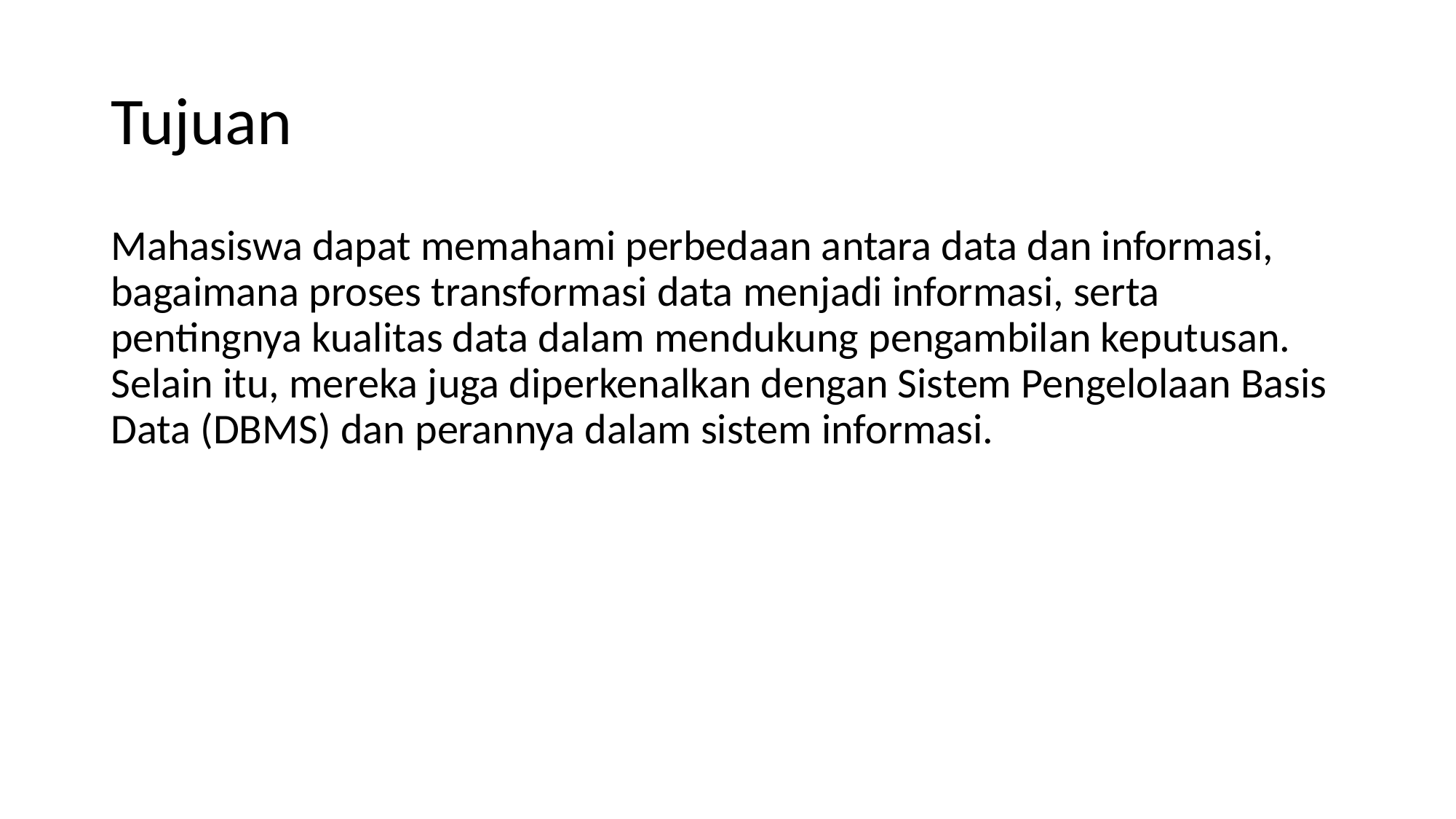

# Tujuan
Mahasiswa dapat memahami perbedaan antara data dan informasi, bagaimana proses transformasi data menjadi informasi, serta pentingnya kualitas data dalam mendukung pengambilan keputusan. Selain itu, mereka juga diperkenalkan dengan Sistem Pengelolaan Basis Data (DBMS) dan perannya dalam sistem informasi.